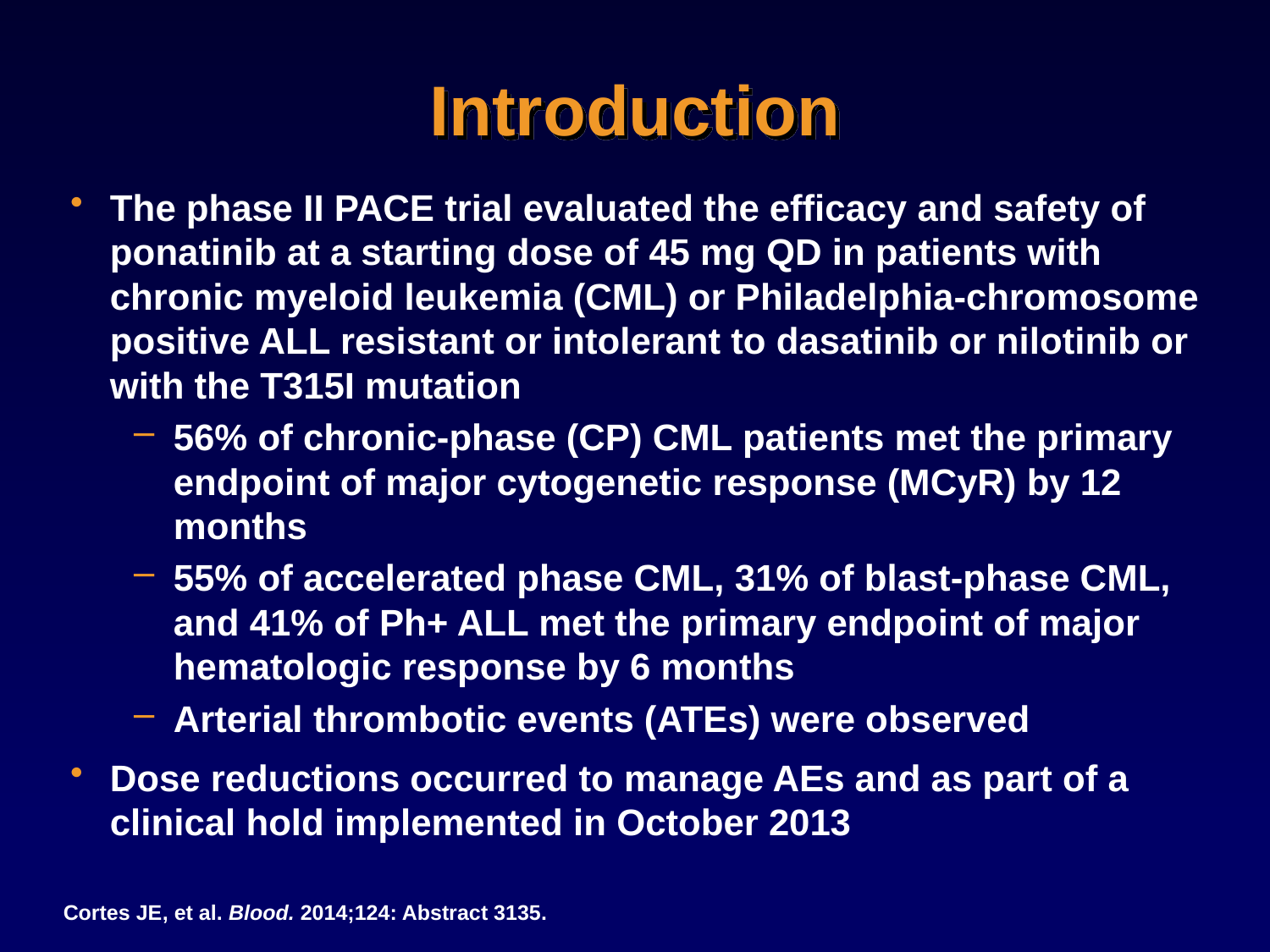

# Introduction
The phase II PACE trial evaluated the efficacy and safety of ponatinib at a starting dose of 45 mg QD in patients with chronic myeloid leukemia (CML) or Philadelphia-chromosome positive ALL resistant or intolerant to dasatinib or nilotinib or with the T315I mutation
56% of chronic-phase (CP) CML patients met the primary endpoint of major cytogenetic response (MCyR) by 12 months
55% of accelerated phase CML, 31% of blast-phase CML, and 41% of Ph+ ALL met the primary endpoint of major hematologic response by 6 months
Arterial thrombotic events (ATEs) were observed
Dose reductions occurred to manage AEs and as part of a clinical hold implemented in October 2013
Cortes JE, et al. Blood. 2014;124: Abstract 3135.